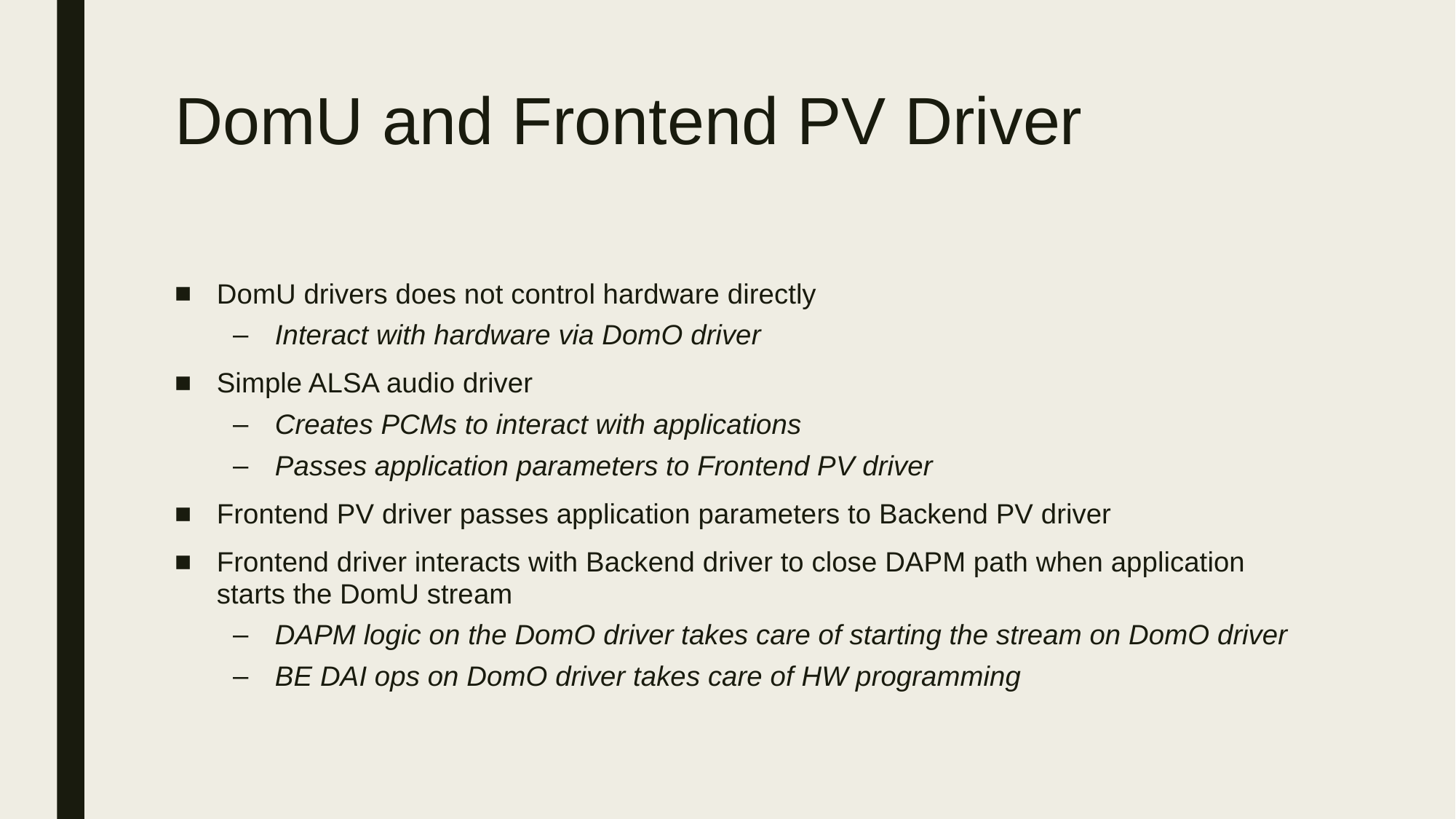

# DomU and Frontend PV Driver
DomU drivers does not control hardware directly
Interact with hardware via DomO driver
Simple ALSA audio driver
Creates PCMs to interact with applications
Passes application parameters to Frontend PV driver
Frontend PV driver passes application parameters to Backend PV driver
Frontend driver interacts with Backend driver to close DAPM path when application starts the DomU stream
DAPM logic on the DomO driver takes care of starting the stream on DomO driver
BE DAI ops on DomO driver takes care of HW programming